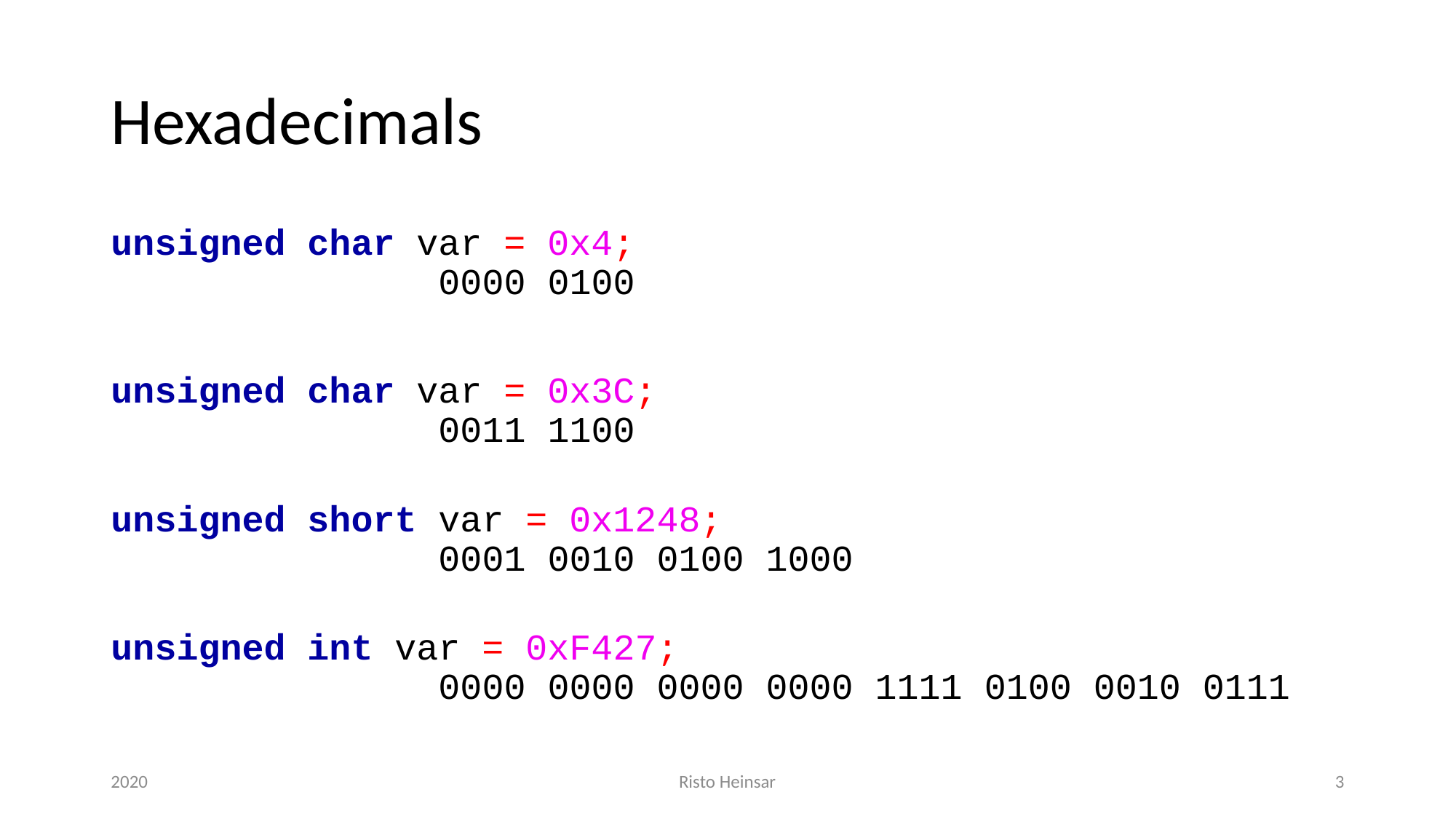

# Hexadecimals
unsigned char var = 0x4;
			0000 0100

unsigned char var = 0x3C;
			0011 1100

unsigned short var = 0x1248;
			0001 0010 0100 1000

unsigned int var = 0xF427;
			0000 0000 0000 0000 1111 0100 0010 0111
2020
Risto Heinsar
3